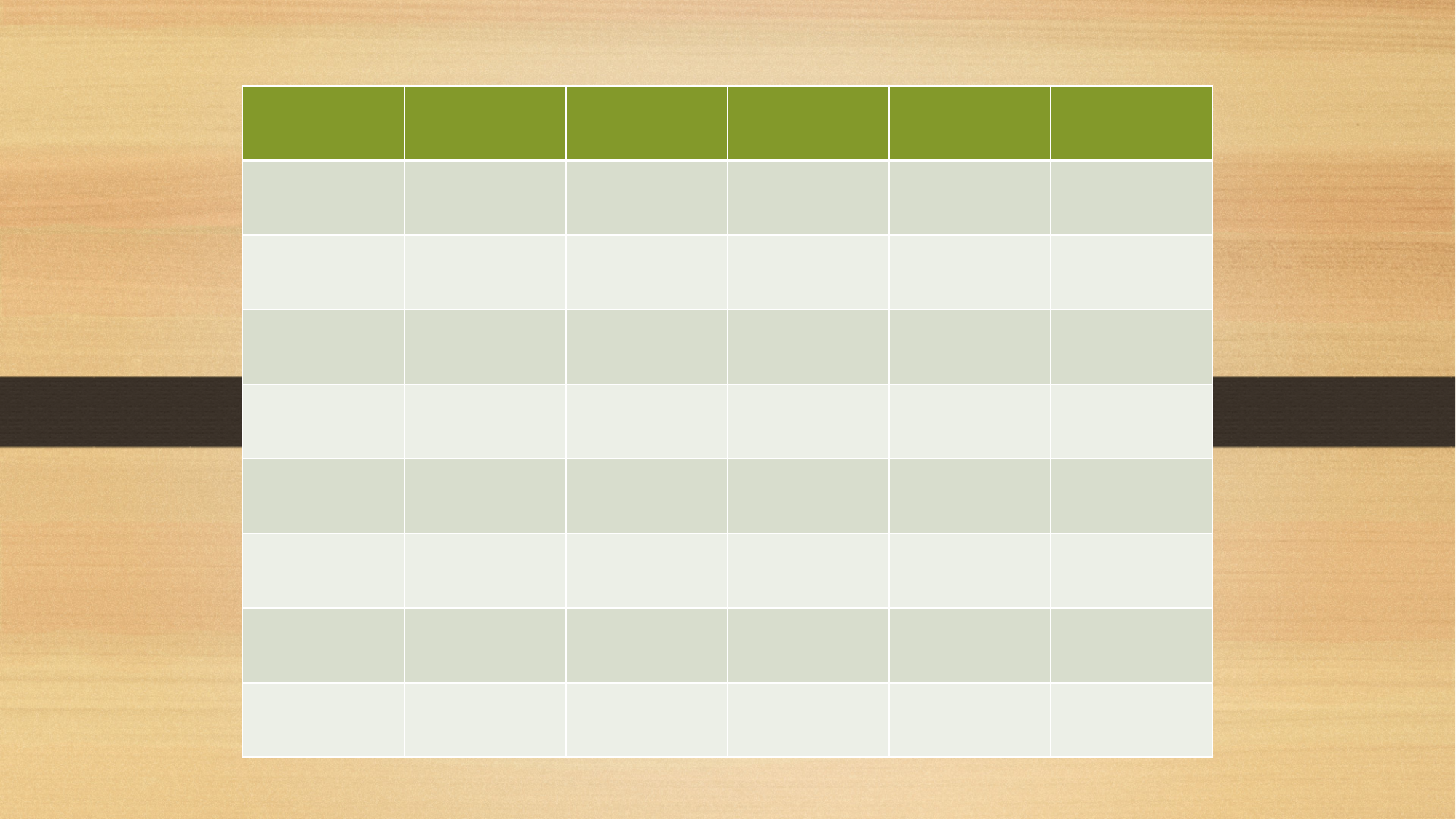

|  |  |  |  |  |  |
| --- | --- | --- | --- | --- | --- |
|  |  |  |  |  |  |
|  |  |  |  |  |  |
|  |  |  |  |  |  |
|  |  |  |  |  |  |
|  |  |  |  |  |  |
|  |  |  |  |  |  |
|  |  |  |  |  |  |
|  |  |  |  |  |  |
# Problem statement

*
1.Lack of centralized platform to showcase student skills

2.Difficulty in presenting projects to potential recruiters
3.. No simple way for students to build an online presence